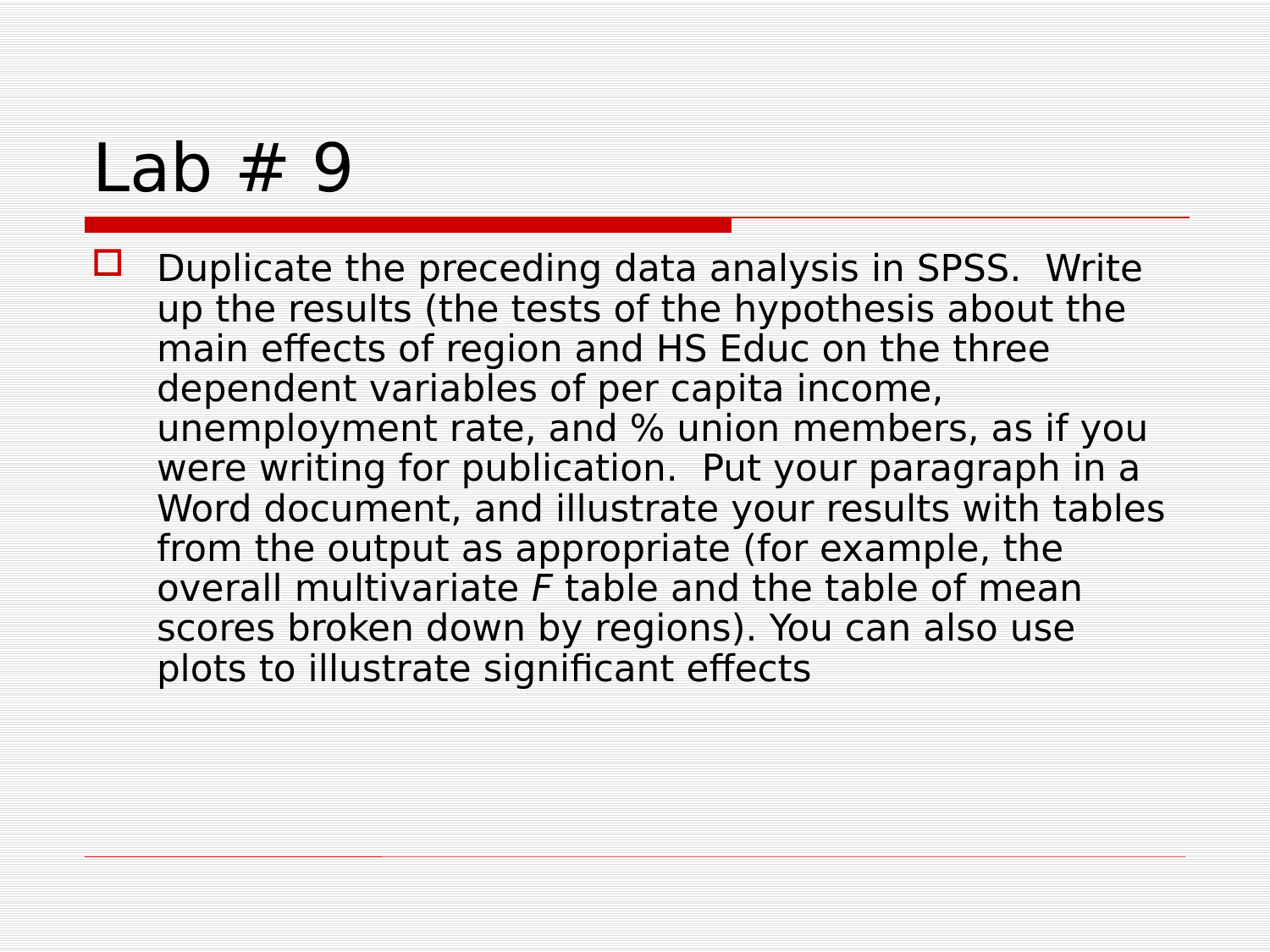

# Lab # 9
Duplicate the preceding data analysis in SPSS.  Write up the results (the tests of the hypothesis about the main effects of region and HS Educ on the three dependent variables of per capita income, unemployment rate, and % union members, as if you were writing for publication.  Put your paragraph in a Word document, and illustrate your results with tables from the output as appropriate (for example, the overall multivariate F table and the table of mean scores broken down by regions). You can also use plots to illustrate significant effects